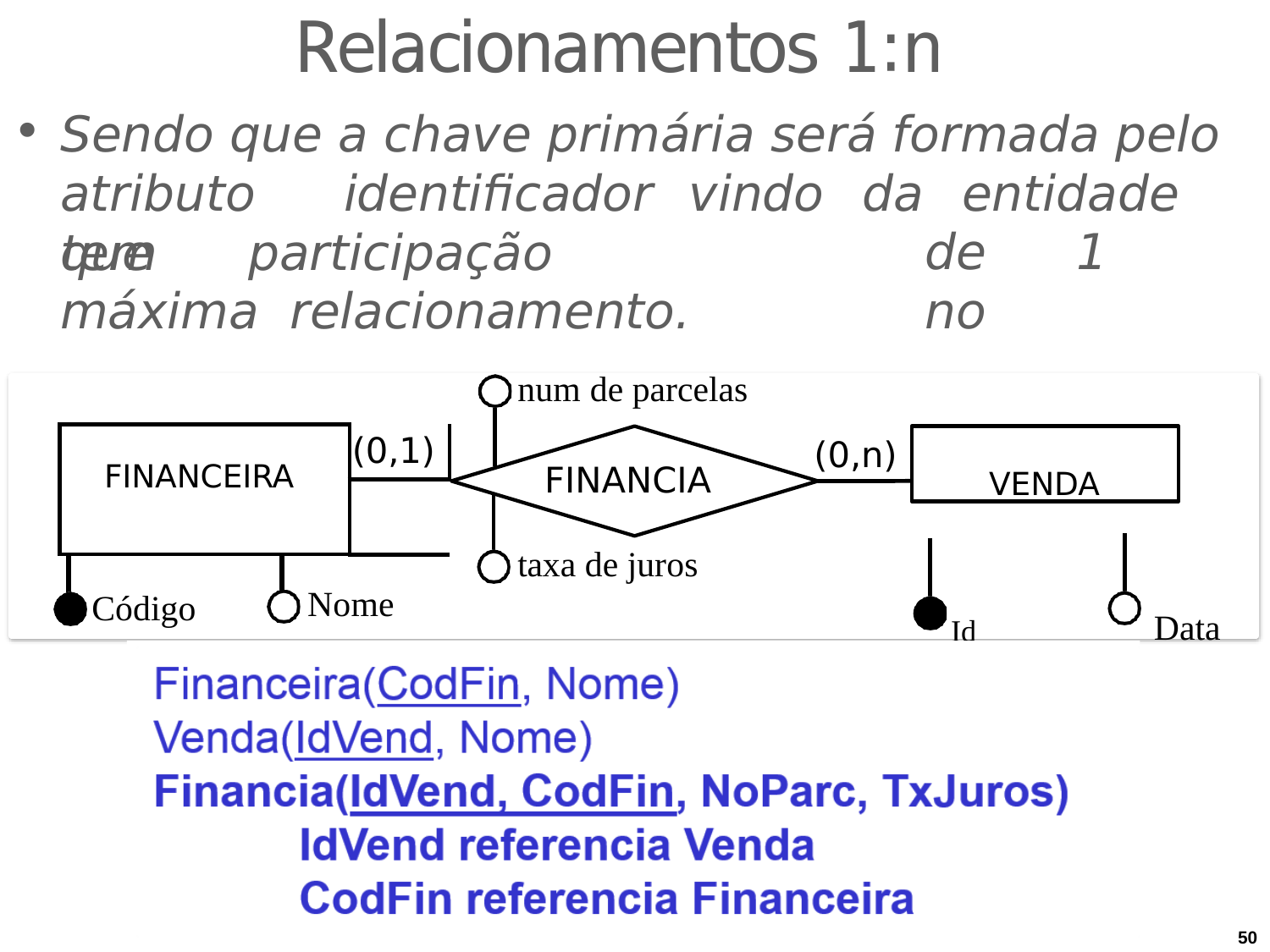

# Relacionamentos 1:n
Sendo que a chave primária será formada pelo  atributo	identificador	vindo	da	entidade	que
tem	participação	máxima  relacionamento.
num de parcelas
de	1	no

| FINANCEIRA |  |  | (0,1) |
| --- | --- | --- | --- |
|  |  |  |  |
|  |  |  |  |

VENDA
(0,n)
FINANCIA

taxa de juros

Nome
Código
Id	Data

50